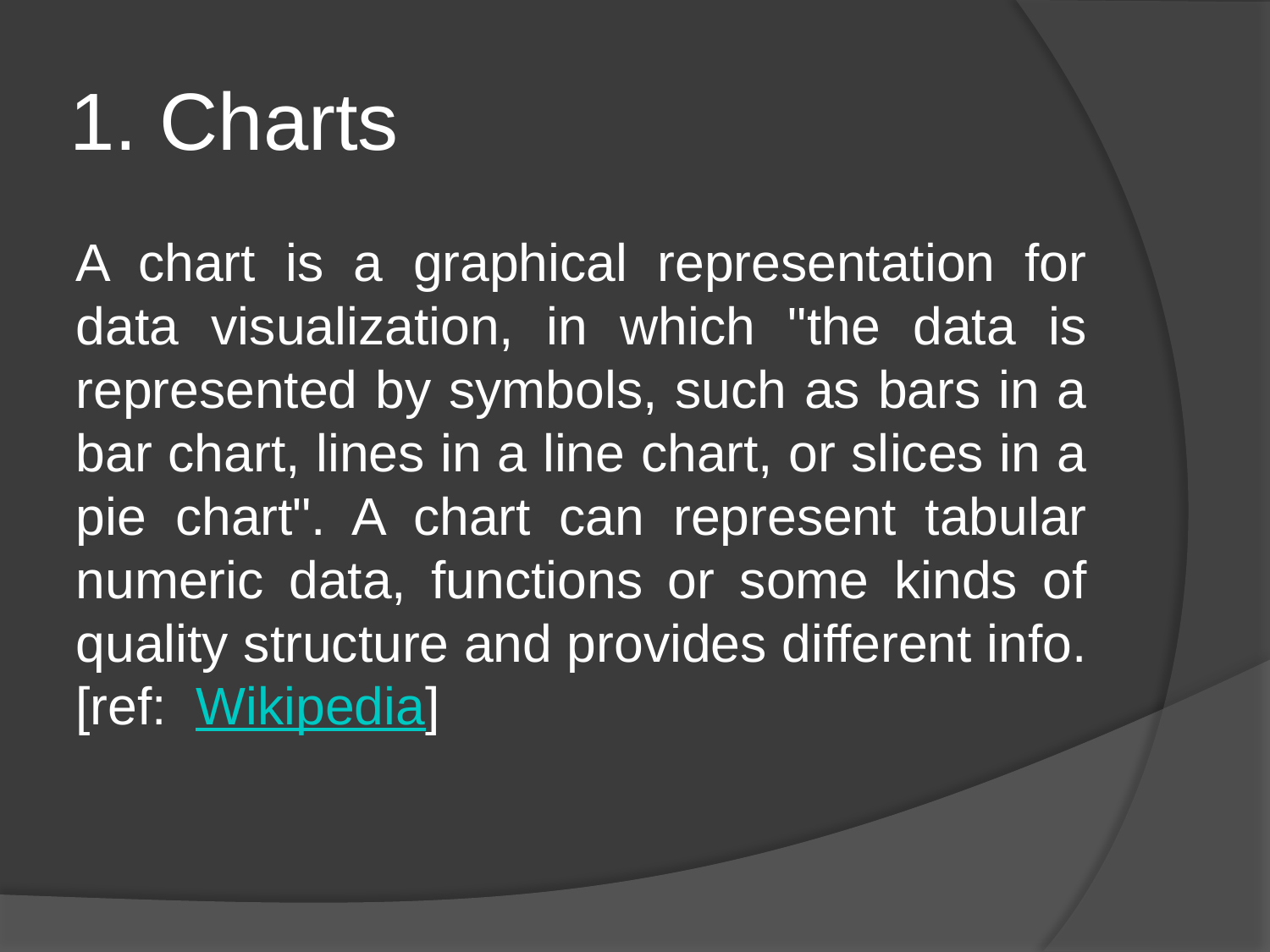

# 1. Charts
A chart is a graphical representation for data visualization, in which "the data is represented by symbols, such as bars in a bar chart, lines in a line chart, or slices in a pie chart". A chart can represent tabular numeric data, functions or some kinds of quality structure and provides different info. [ref:  Wikipedia]